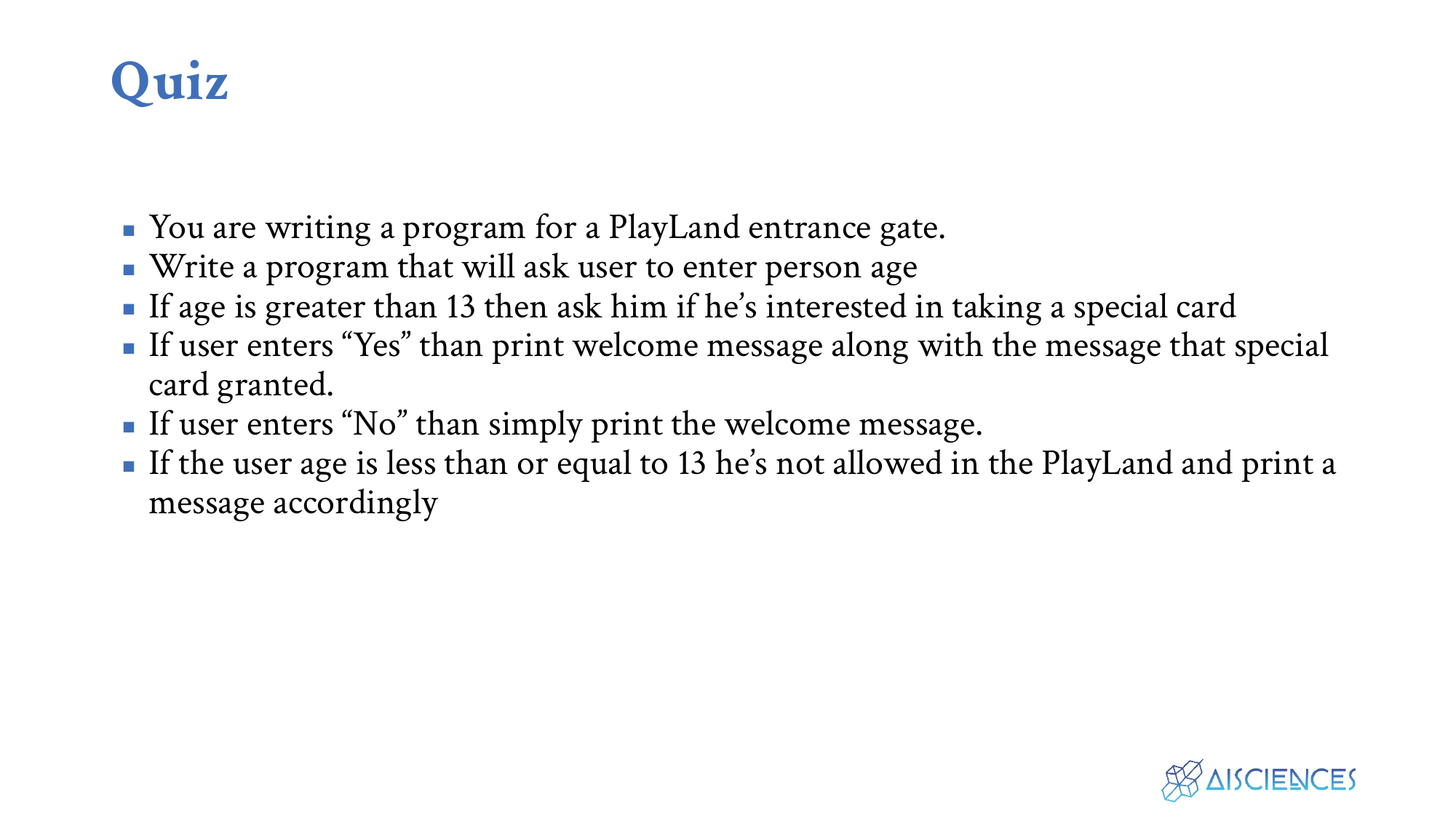

# Quiz
You are writing a program for a PlayLand entrance gate.
Write a program that will ask user to enter person age
If age is greater than 13 then ask him if he’s interested in taking a special card
If user enters “Yes” than print welcome message along with the message that special card granted.
If user enters “No” than simply print the welcome message.
If the user age is less than or equal to 13 he’s not allowed in the PlayLand and print a message accordingly